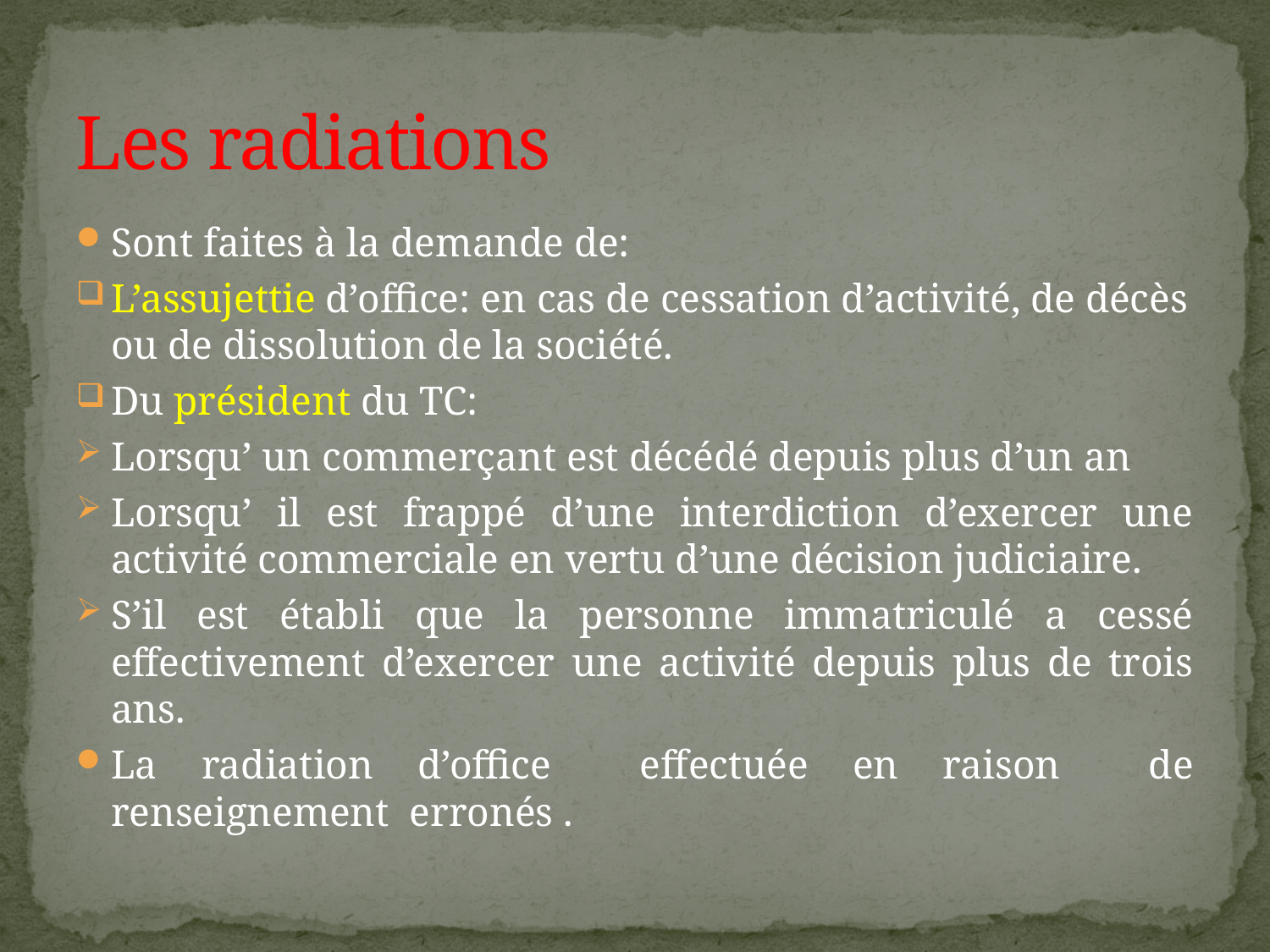

# Les radiations
Sont faites à la demande de:
L’assujettie d’office: en cas de cessation d’activité, de décès ou de dissolution de la société.
Du président du TC:
Lorsqu’ un commerçant est décédé depuis plus d’un an
Lorsqu’ il est frappé d’une interdiction d’exercer une activité commerciale en vertu d’une décision judiciaire.
S’il est établi que la personne immatriculé a cessé effectivement d’exercer une activité depuis plus de trois ans.
La radiation d’office  effectuée en raison  de renseignement  erronés .